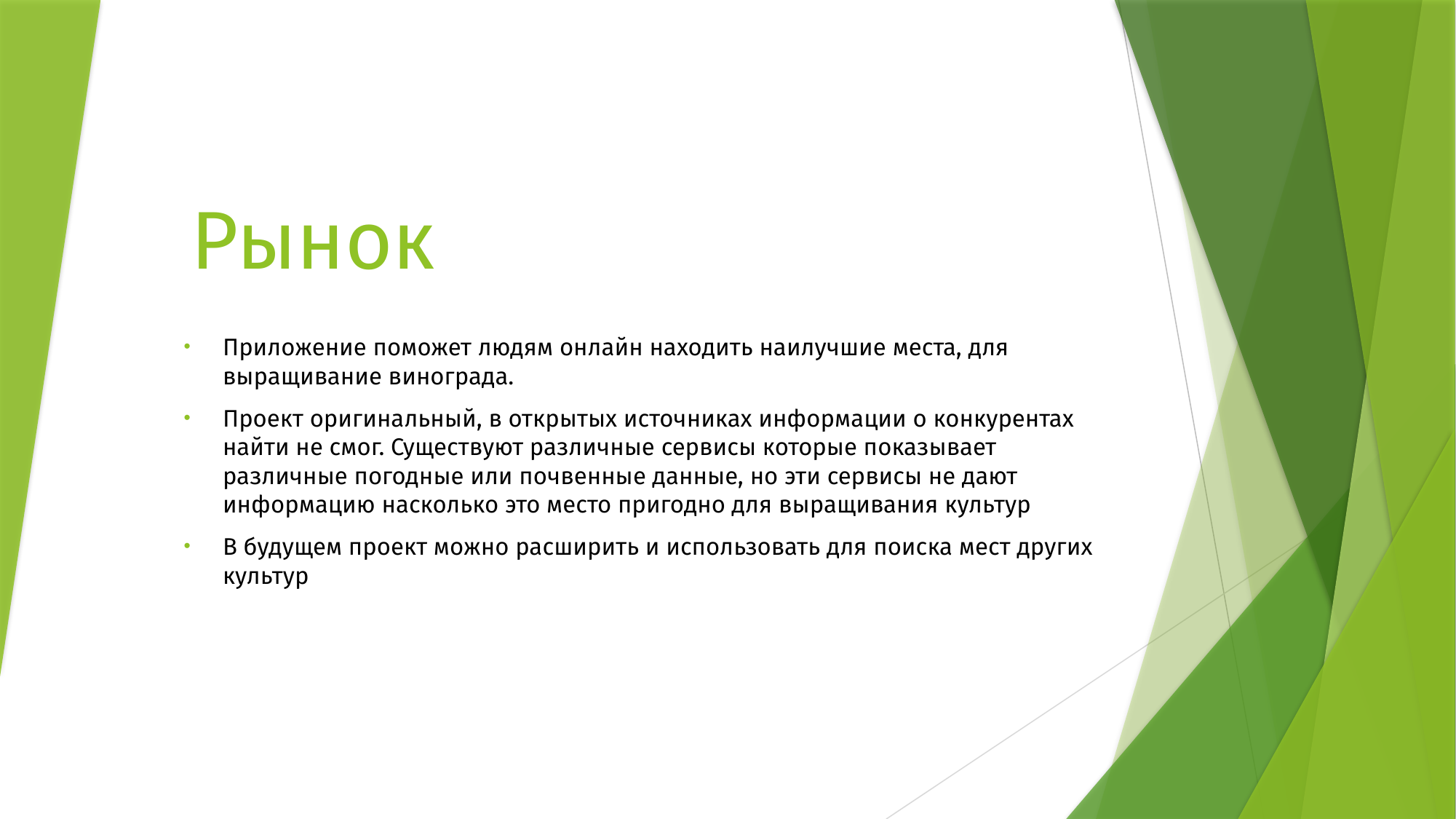

# Рынок
Приложение поможет людям онлайн находить наилучшие места, для выращивание винограда.
Проект оригинальный, в открытых источниках информации о конкурентах найти не смог. Существуют различные сервисы которые показывает различные погодные или почвенные данные, но эти сервисы не дают информацию насколько это место пригодно для выращивания культур
В будущем проект можно расширить и использовать для поиска мест других культур